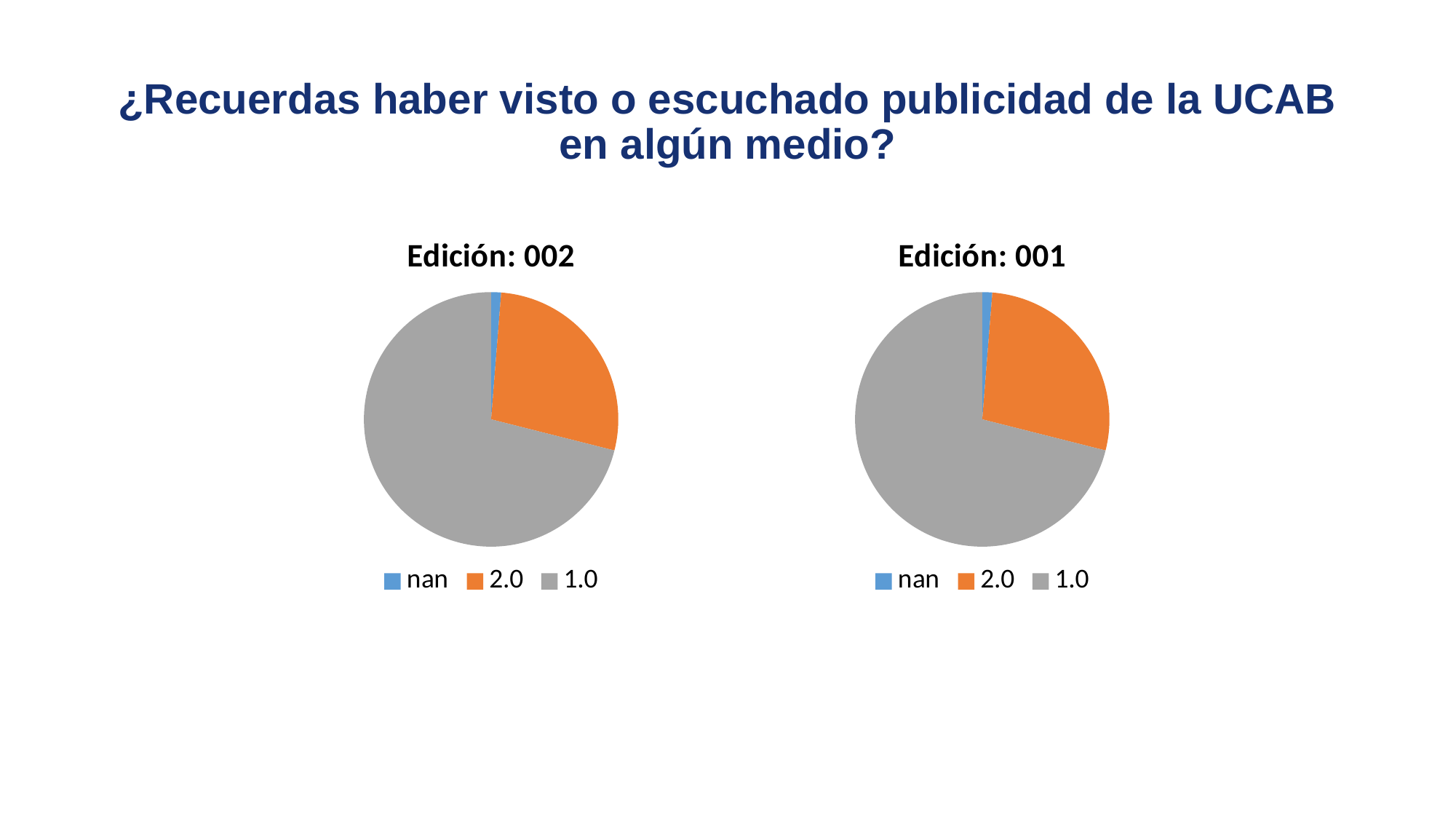

# ¿Recuerdas haber visto o escuchado publicidad de la UCAB en algún medio?

### Chart

| Category | Edición: 002 |
|---|---|
| nan | 16.0 |
| 2.0 | 348.0 |
| 1.0 | 894.0 |

### Chart

| Category | Edición: 001 |
|---|---|
| nan | 16.0 |
| 2.0 | 348.0 |
| 1.0 | 894.0 |